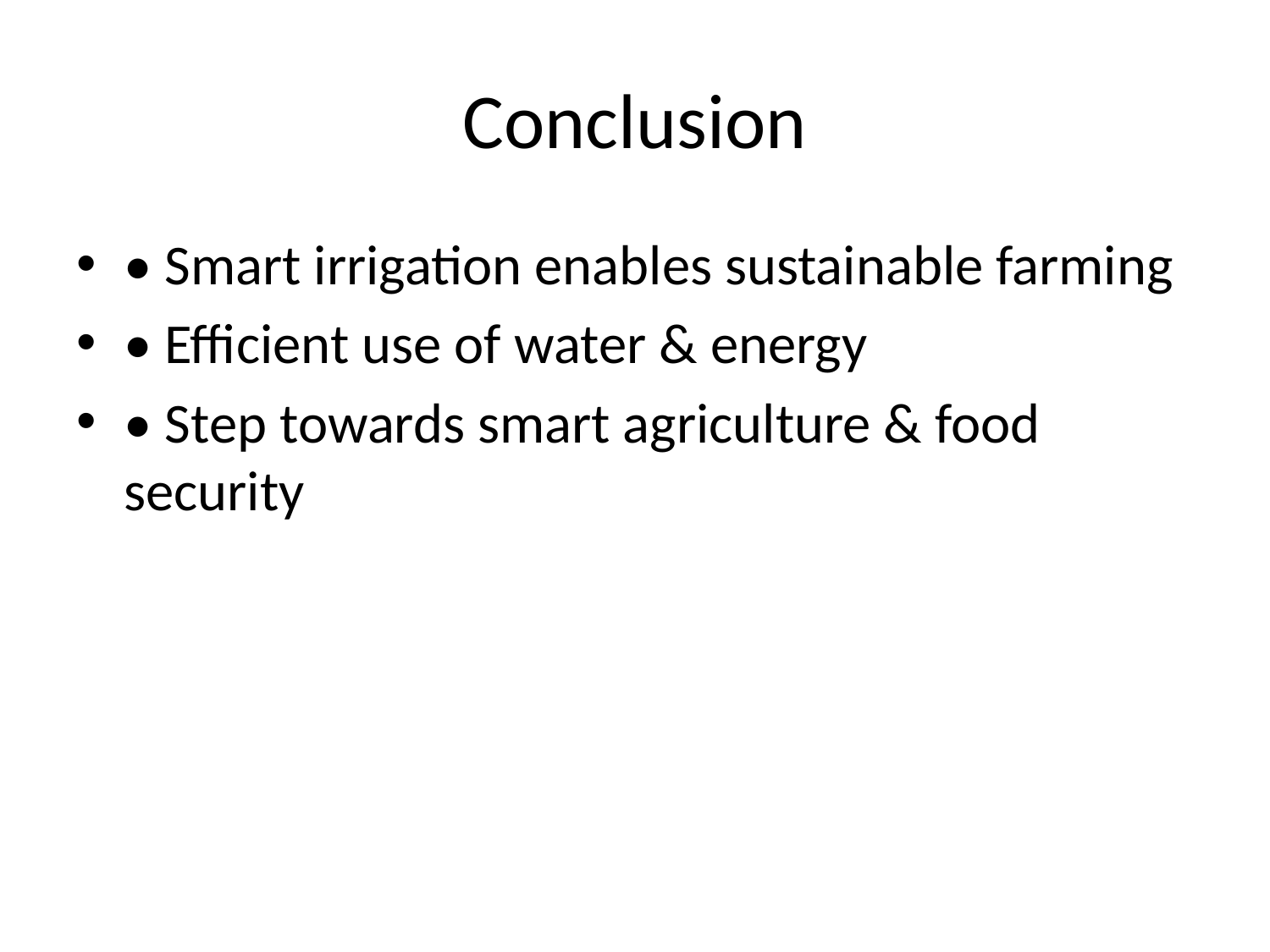

# Conclusion
• Smart irrigation enables sustainable farming
• Efficient use of water & energy
• Step towards smart agriculture & food security